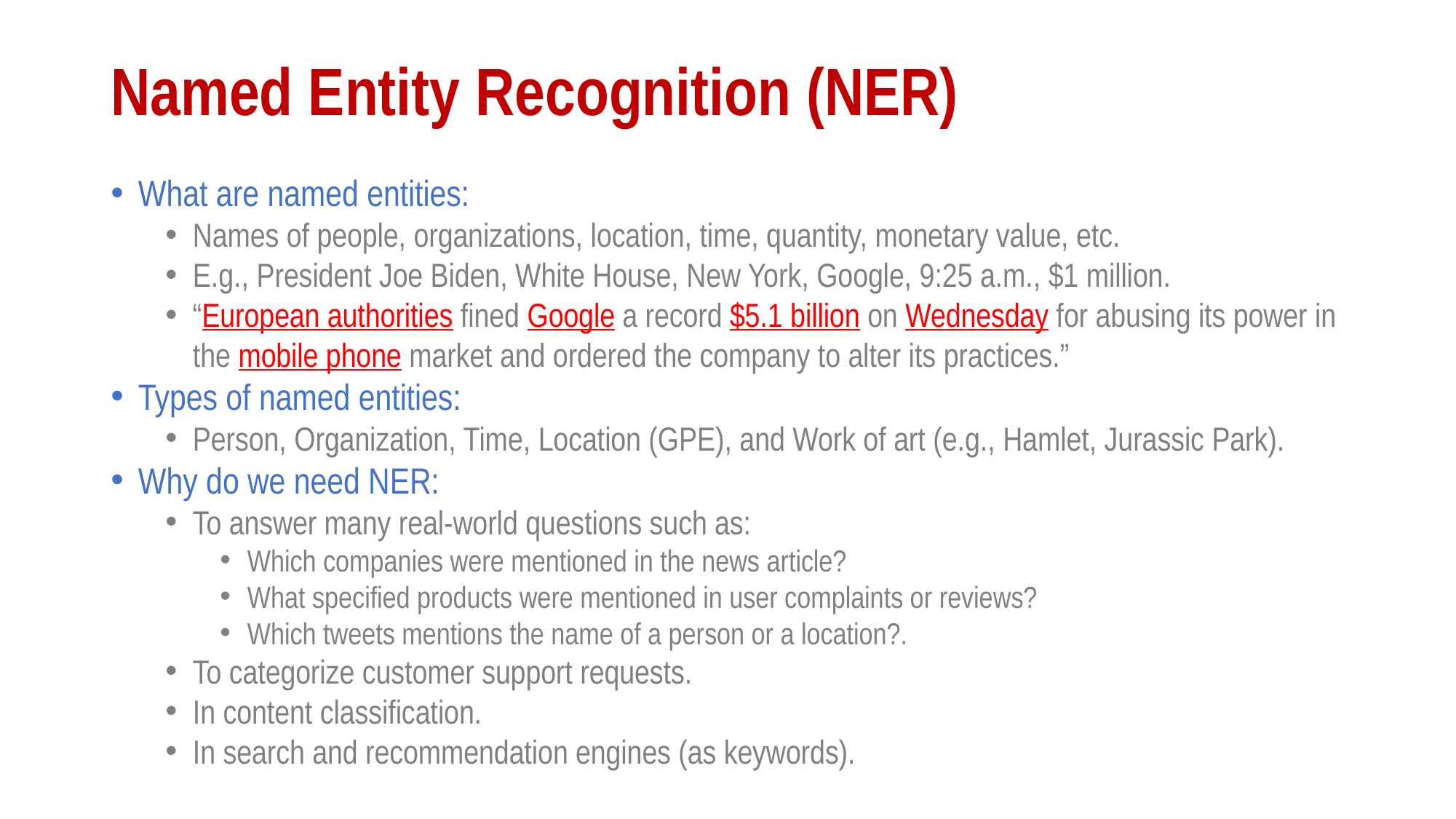

# Named Entity Recognition (NER)
What are named entities:
Names of people, organizations, location, time, quantity, monetary value, etc.
E.g., President Joe Biden, White House, New York, Google, 9:25 a.m., $1 million.
“European authorities fined Google a record $5.1 billion on Wednesday for abusing its power in the mobile phone market and ordered the company to alter its practices.”
Types of named entities:
Person, Organization, Time, Location (GPE), and Work of art (e.g., Hamlet, Jurassic Park).
Why do we need NER:
To answer many real-world questions such as:
Which companies were mentioned in the news article?
What specified products were mentioned in user complaints or reviews?
Which tweets mentions the name of a person or a location?.
To categorize customer support requests.
In content classification.
In search and recommendation engines (as keywords).